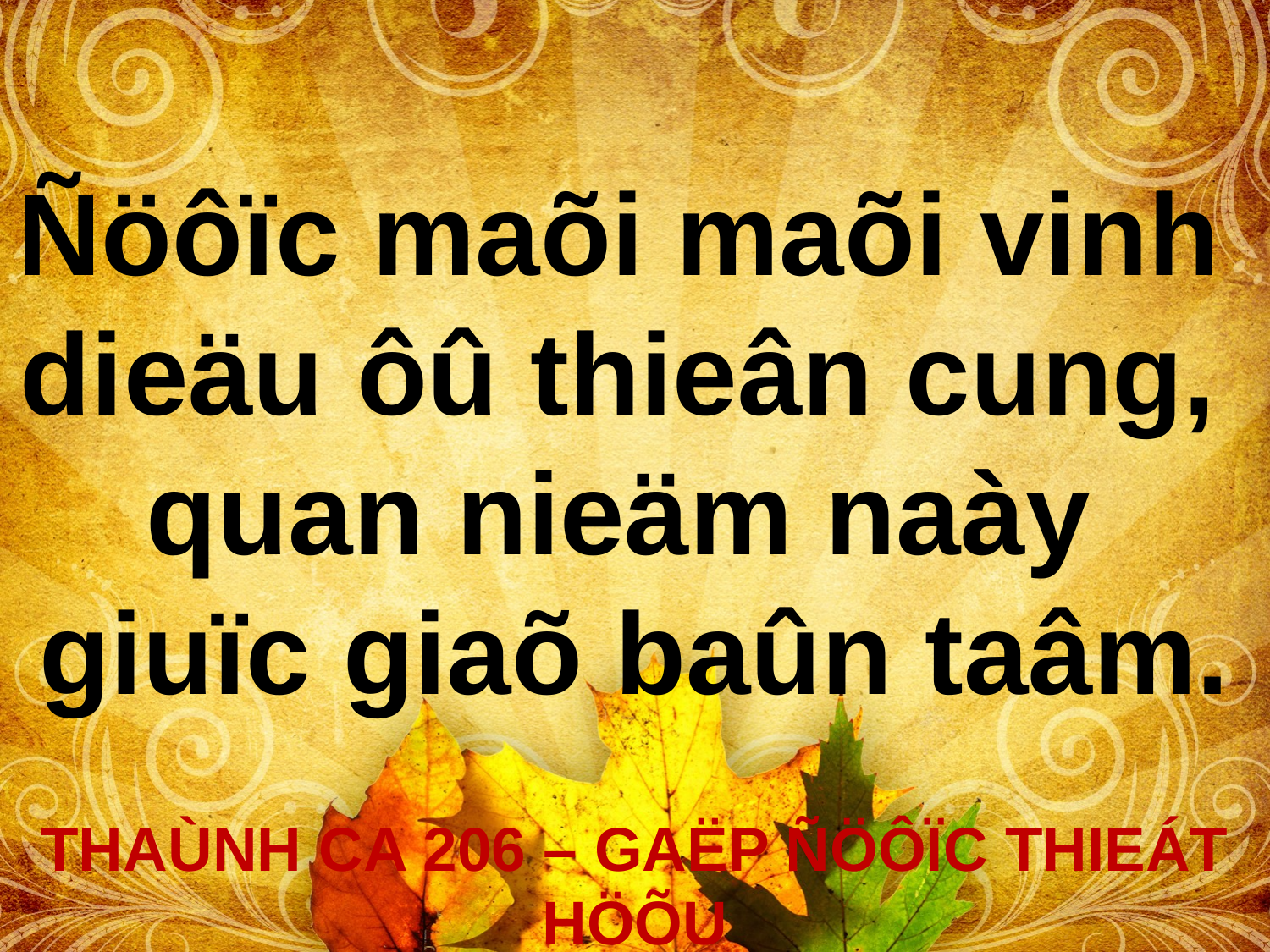

Ñöôïc maõi maõi vinh
dieäu ôû thieân cung,
quan nieäm naày
giuïc giaõ baûn taâm.
THAÙNH CA 206 – GAËP ÑÖÔÏC THIEÁT HÖÕU